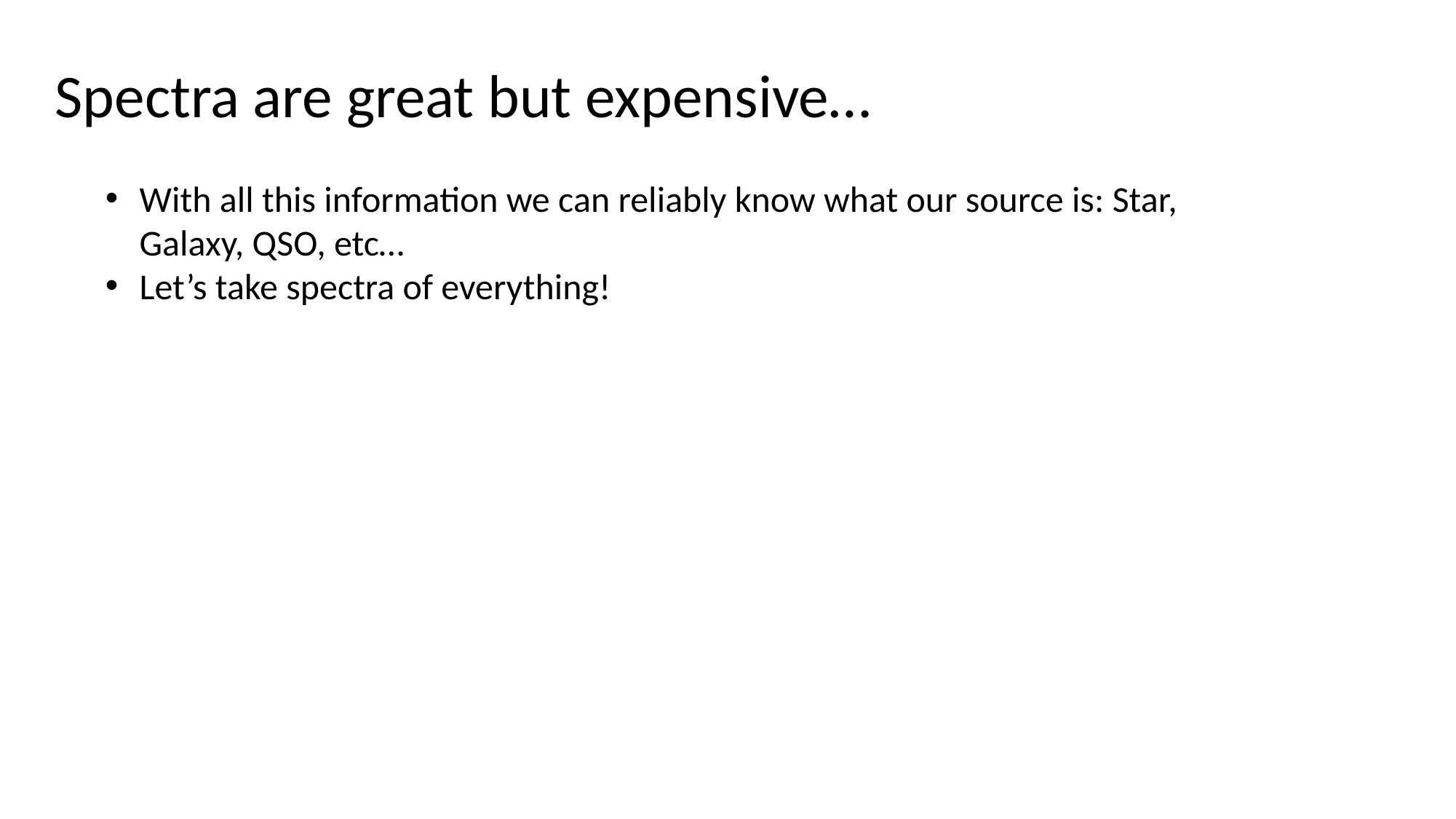

# Spectra are great but expensive…
With all this information we can reliably know what our source is: Star, Galaxy, QSO, etc…
Let’s take spectra of everything!